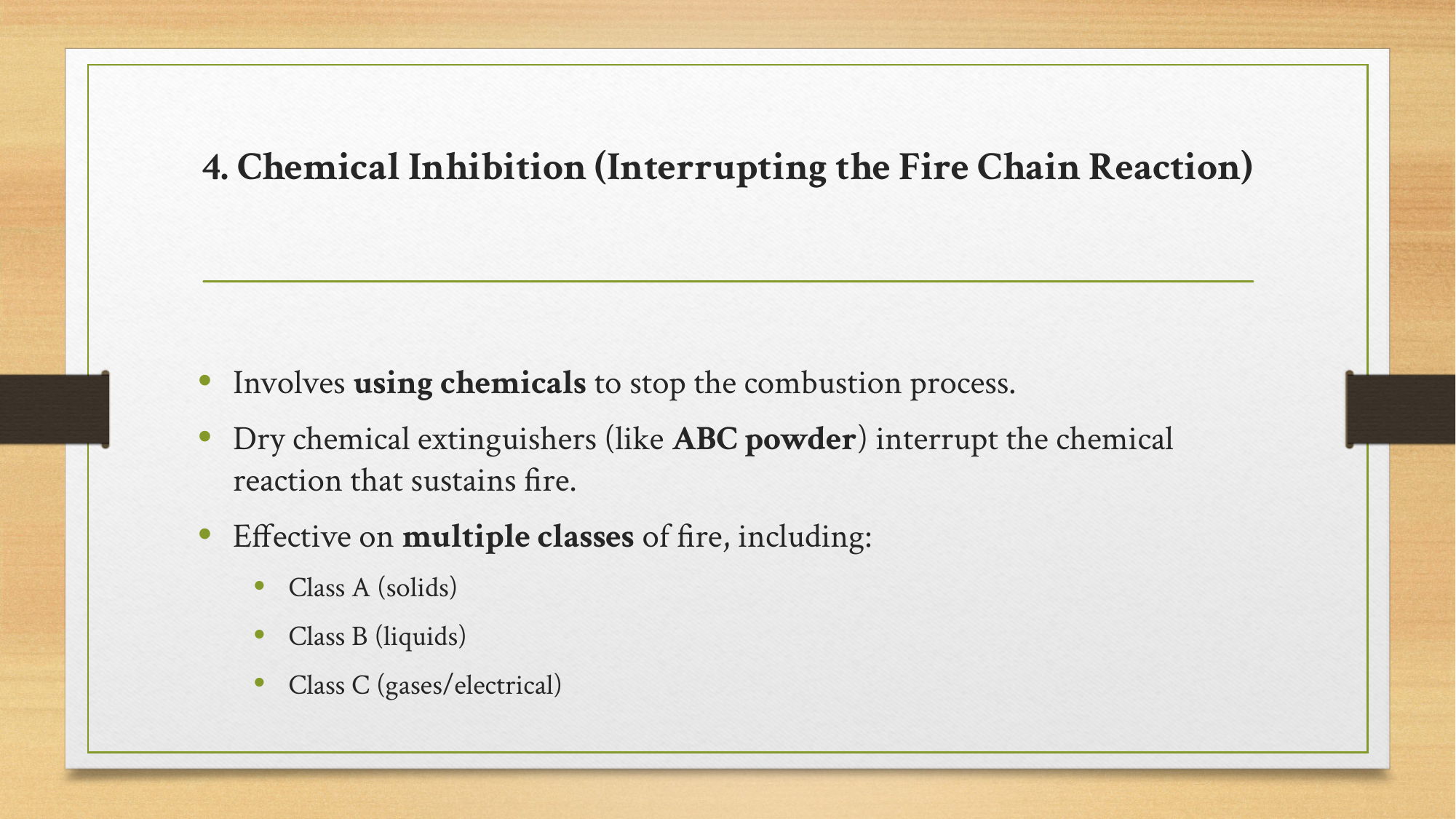

# 4. Chemical Inhibition (Interrupting the Fire Chain Reaction)

Involves using chemicals to stop the combustion process.
Dry chemical extinguishers (like ABC powder) interrupt the chemical reaction that sustains fire.
Effective on multiple classes of fire, including:
Class A (solids)
Class B (liquids)
Class C (gases/electrical)